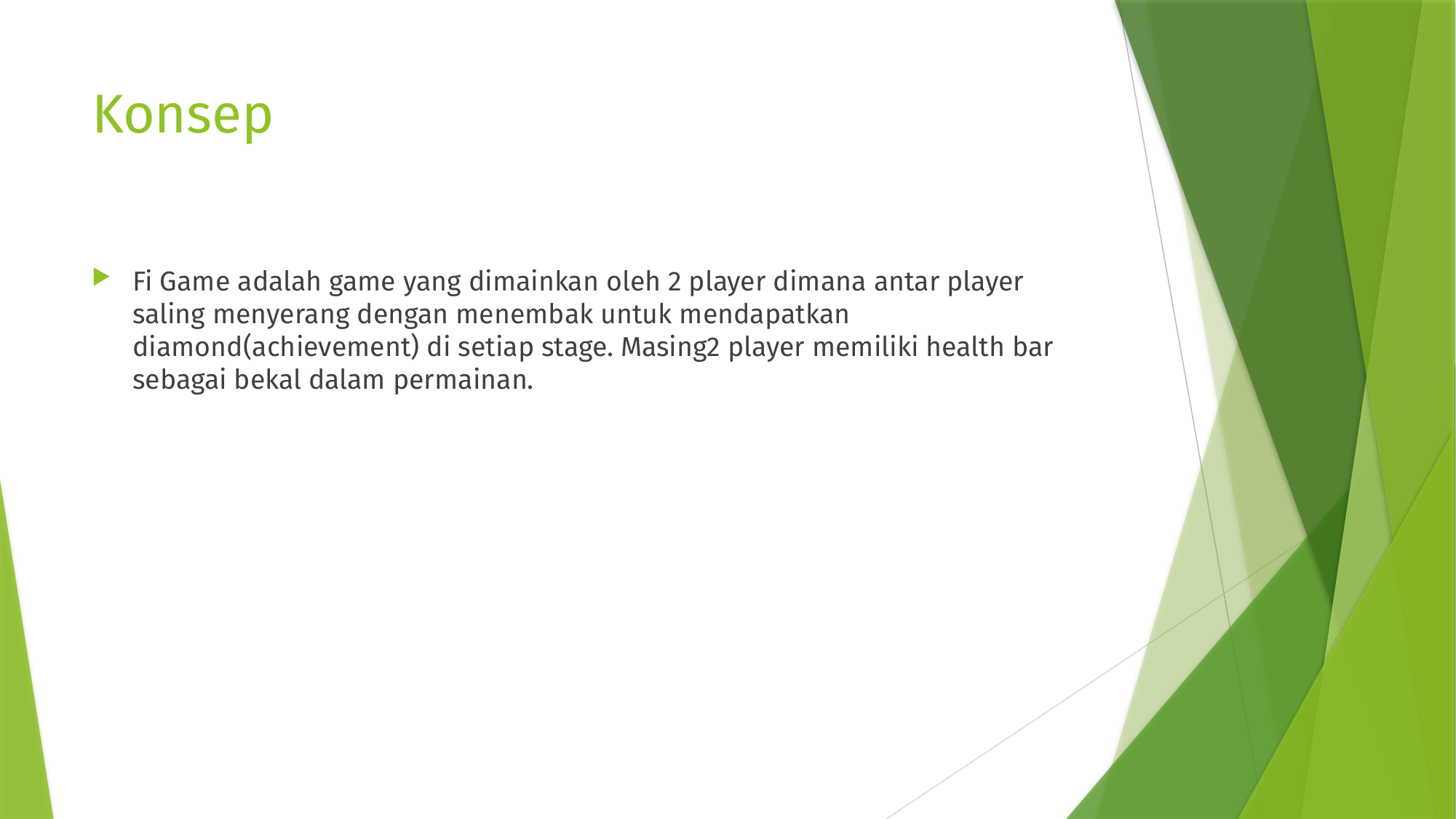

# Konsep
Fi Game adalah game yang dimainkan oleh 2 player dimana antar player saling menyerang dengan menembak untuk mendapatkan diamond(achievement) di setiap stage. Masing2 player memiliki health bar sebagai bekal dalam permainan.